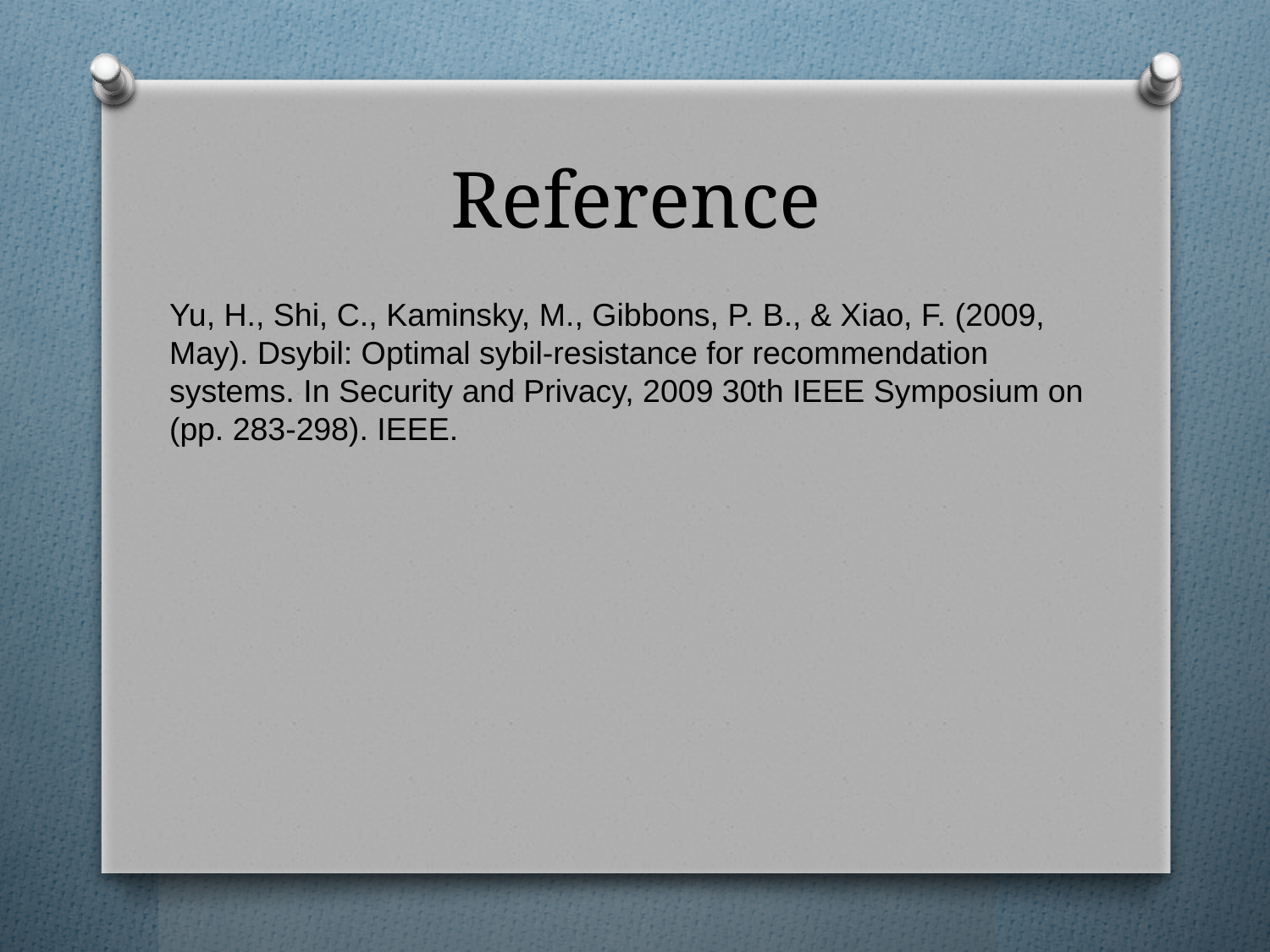

# Reference
Yu, H., Shi, C., Kaminsky, M., Gibbons, P. B., & Xiao, F. (2009, May). Dsybil: Optimal sybil-resistance for recommendation systems. In Security and Privacy, 2009 30th IEEE Symposium on (pp. 283-298). IEEE.